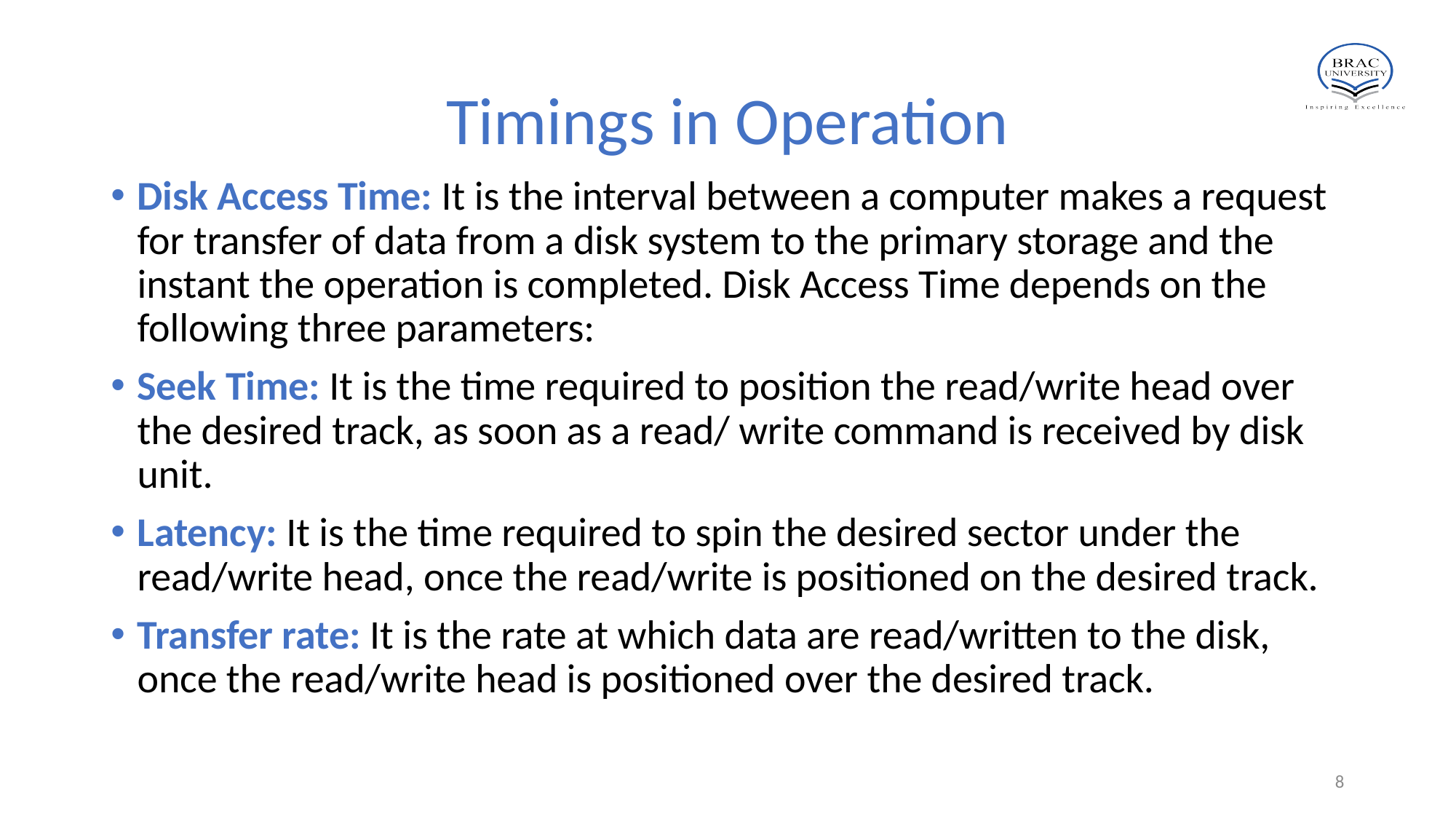

# Timings in Operation
Disk Access Time: It is the interval between a computer makes a request for transfer of data from a disk system to the primary storage and the instant the operation is completed. Disk Access Time depends on the following three parameters:
Seek Time: It is the time required to position the read/write head over the desired track, as soon as a read/ write command is received by disk unit.
Latency: It is the time required to spin the desired sector under the read/write head, once the read/write is positioned on the desired track.
Transfer rate: It is the rate at which data are read/written to the disk, once the read/write head is positioned over the desired track.

8